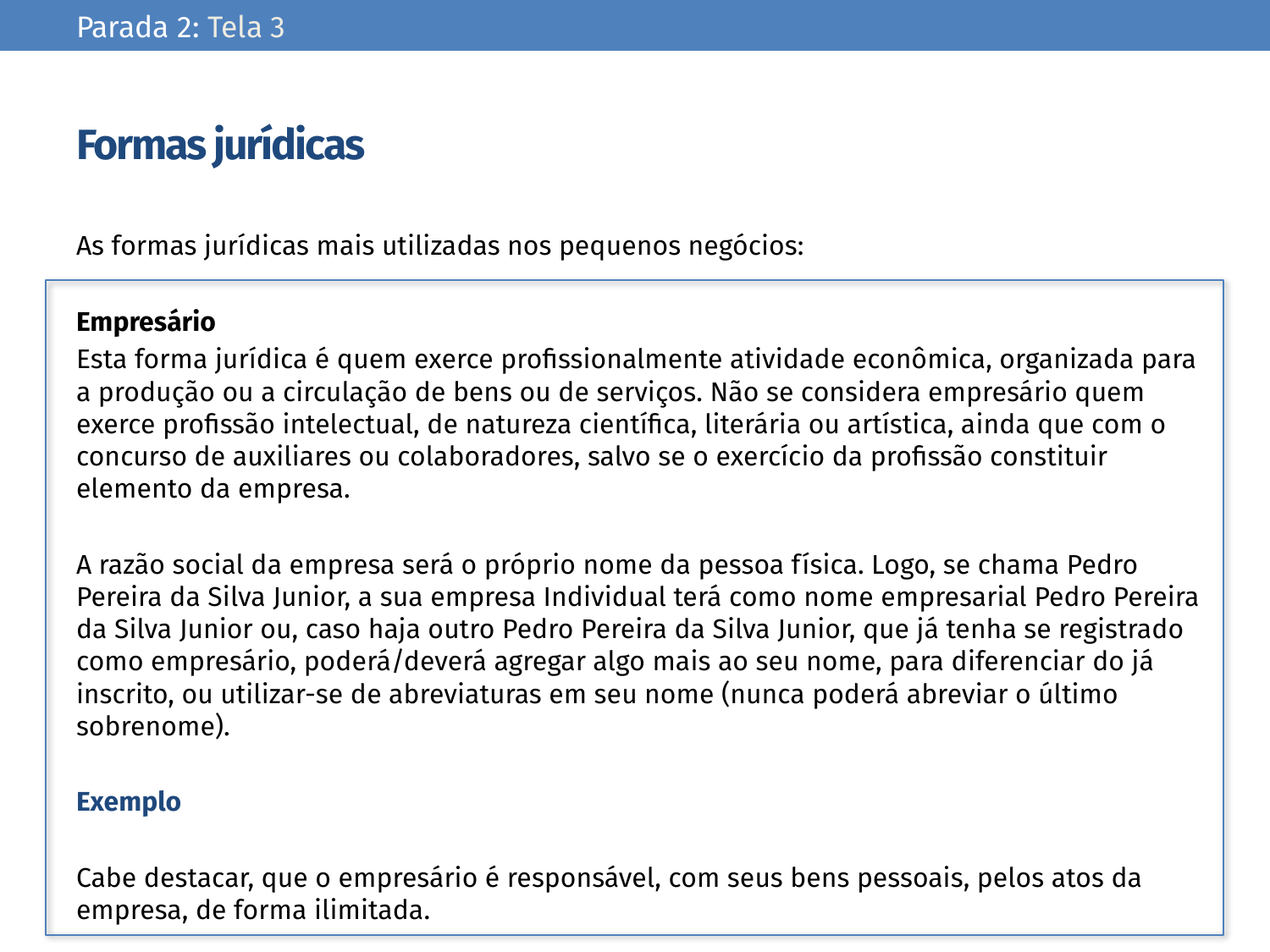

Parada 2: Tela 3
# Formas jurídicas
As formas jurídicas mais utilizadas nos pequenos negócios:

Empresário
Esta forma jurídica é quem exerce profissionalmente atividade econômica, organizada para a produção ou a circulação de bens ou de serviços. Não se considera empresário quem exerce profissão intelectual, de natureza científica, literária ou artística, ainda que com o concurso de auxiliares ou colaboradores, salvo se o exercício da profissão constituir elemento da empresa.

A razão social da empresa será o próprio nome da pessoa física. Logo, se chama Pedro Pereira da Silva Junior, a sua empresa Individual terá como nome empresarial Pedro Pereira da Silva Junior ou, caso haja outro Pedro Pereira da Silva Junior, que já tenha se registrado como empresário, poderá/deverá agregar algo mais ao seu nome, para diferenciar do já inscrito, ou utilizar-se de abreviaturas em seu nome (nunca poderá abreviar o último sobrenome).

Exemplo

Cabe destacar, que o empresário é responsável, com seus bens pessoais, pelos atos da empresa, de forma ilimitada.